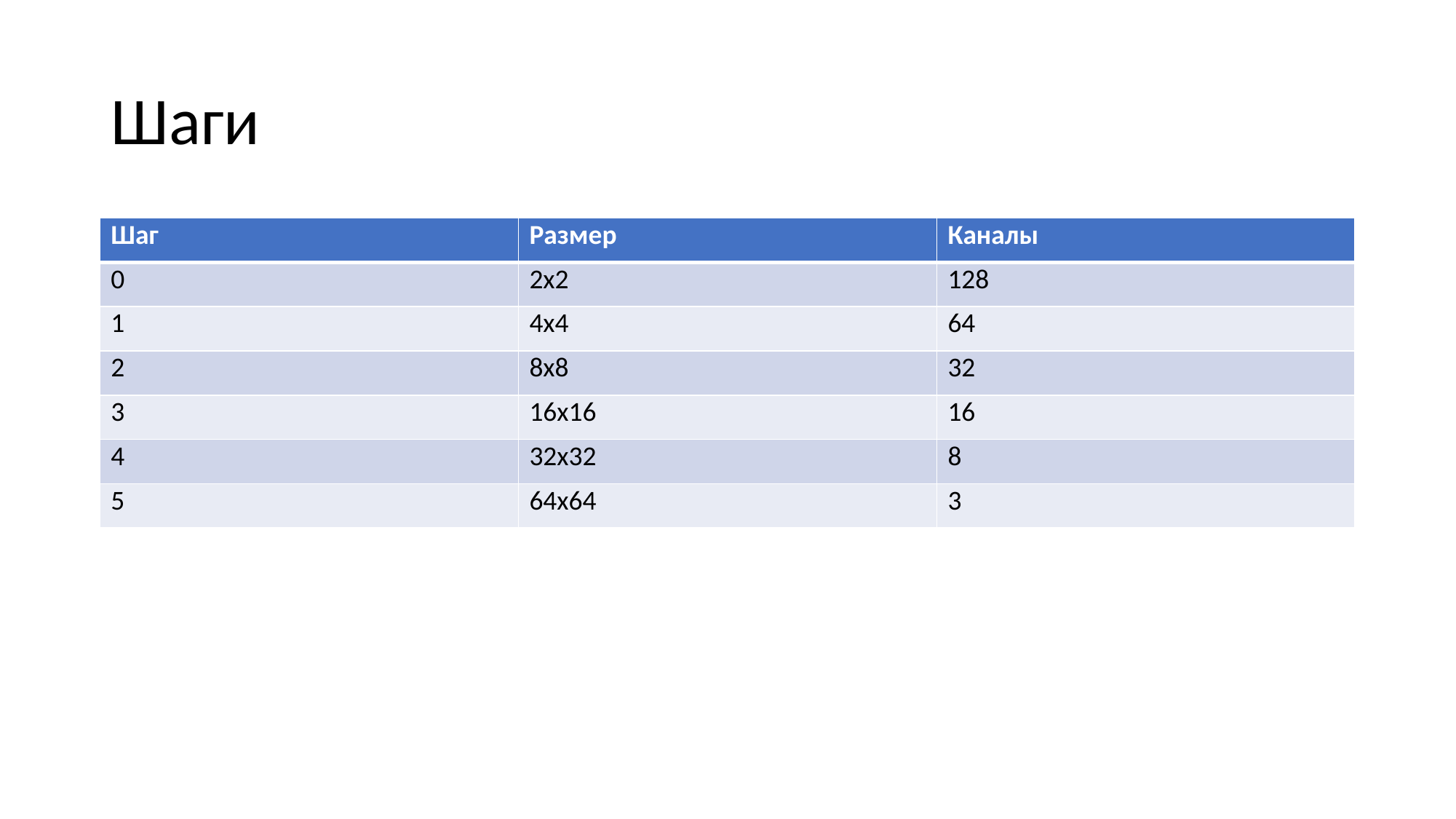

# Шаги
| Шаг | Размер | Каналы |
| --- | --- | --- |
| 0 | 2х2 | 128 |
| 1 | 4х4 | 64 |
| 2 | 8х8 | 32 |
| 3 | 16х16 | 16 |
| 4 | 32х32 | 8 |
| 5 | 64х64 | 3 |